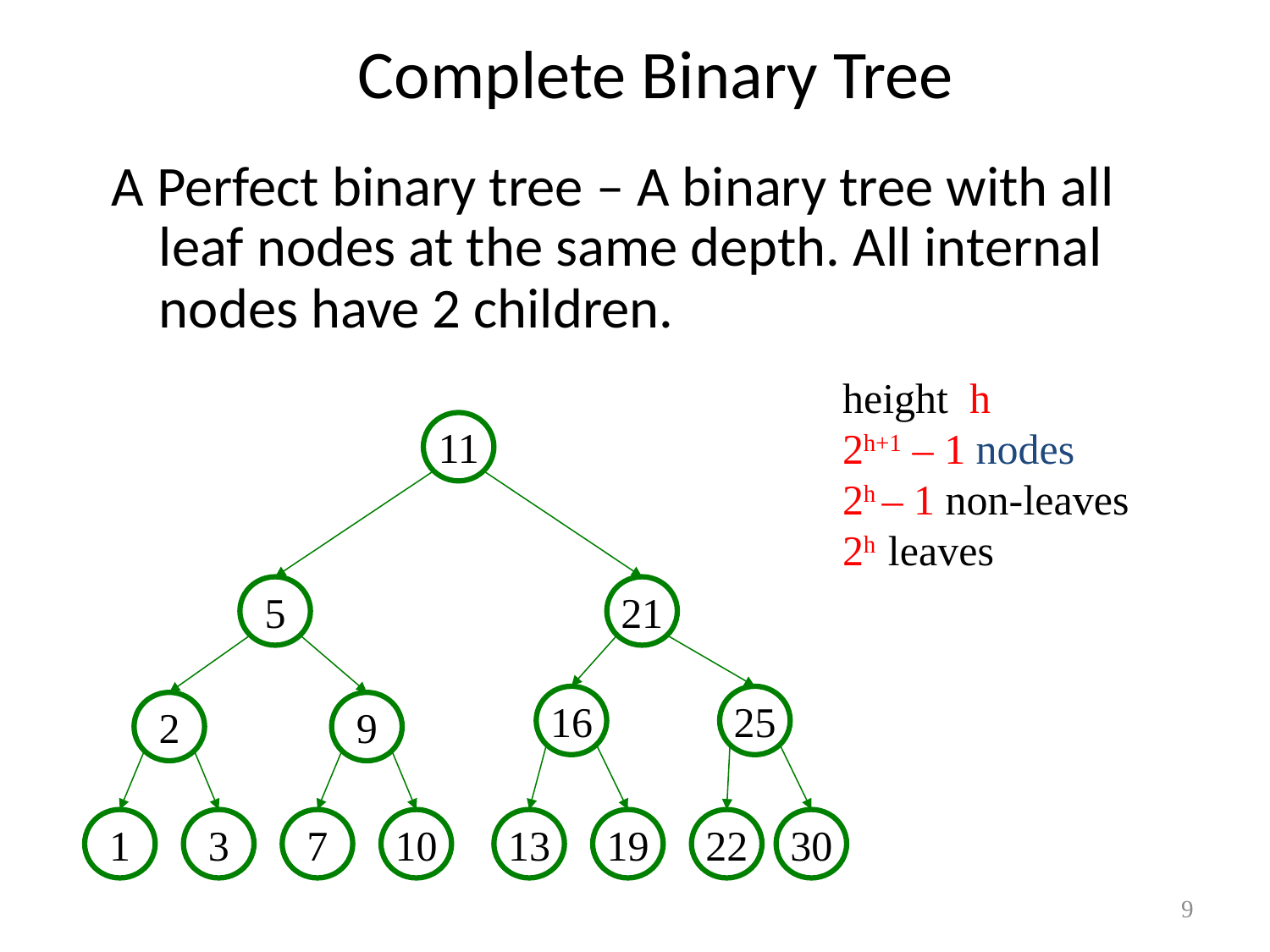

# Complete Binary Tree
skip
A Perfect binary tree – A binary tree with all leaf nodes at the same depth. All internal nodes have 2 children.
height  h
2h+1 – 1 nodes
2h – 1 non-leaves
2h  leaves
11
5
21
16
25
2
9
1
3
7
10
13
19
22
30
9